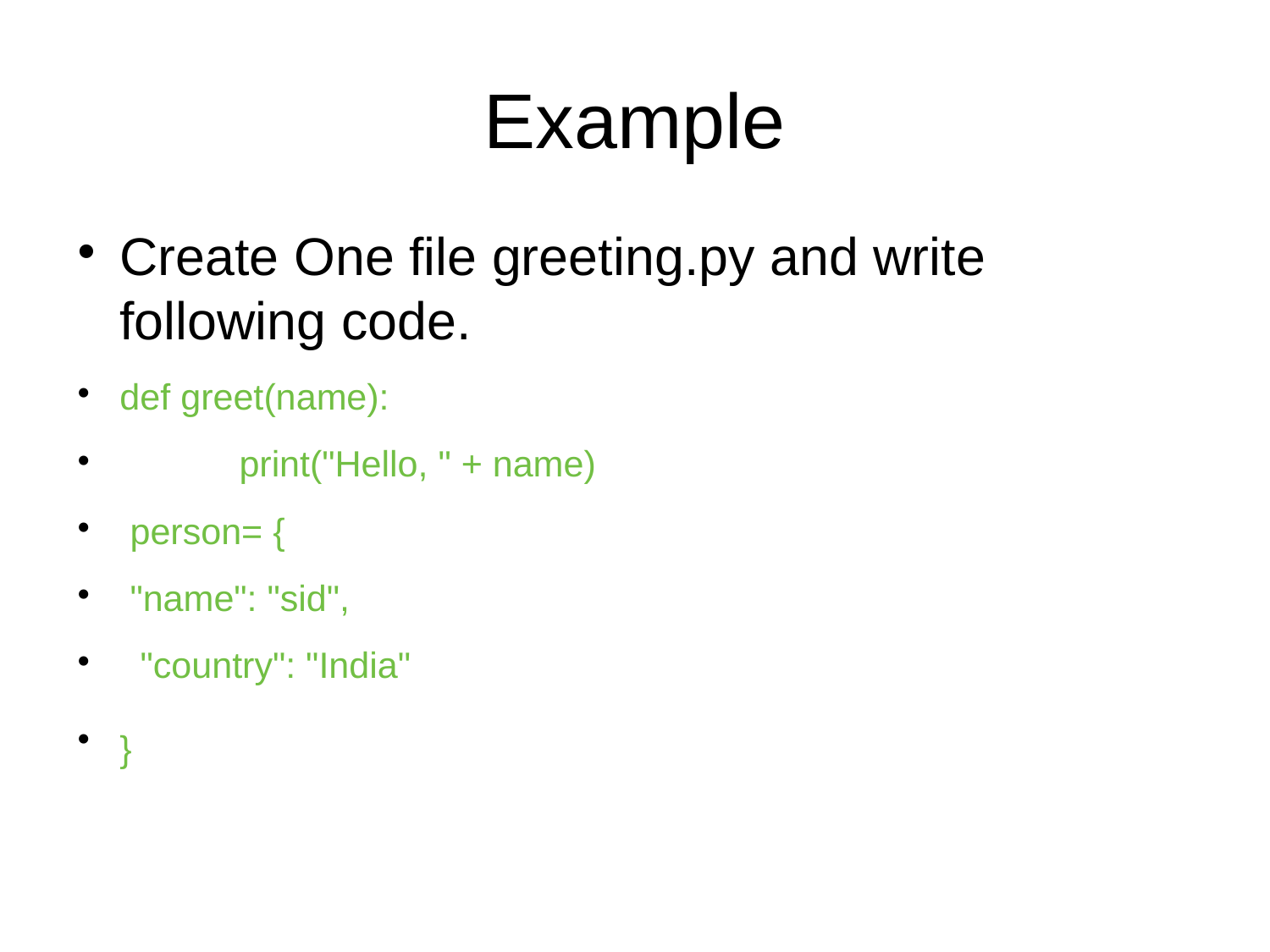

Example
Create One file greeting.py and write following code.
def greet(name):
 		print("Hello, " + name)
 person= {
 "name": "sid",
  "country": "India"
}